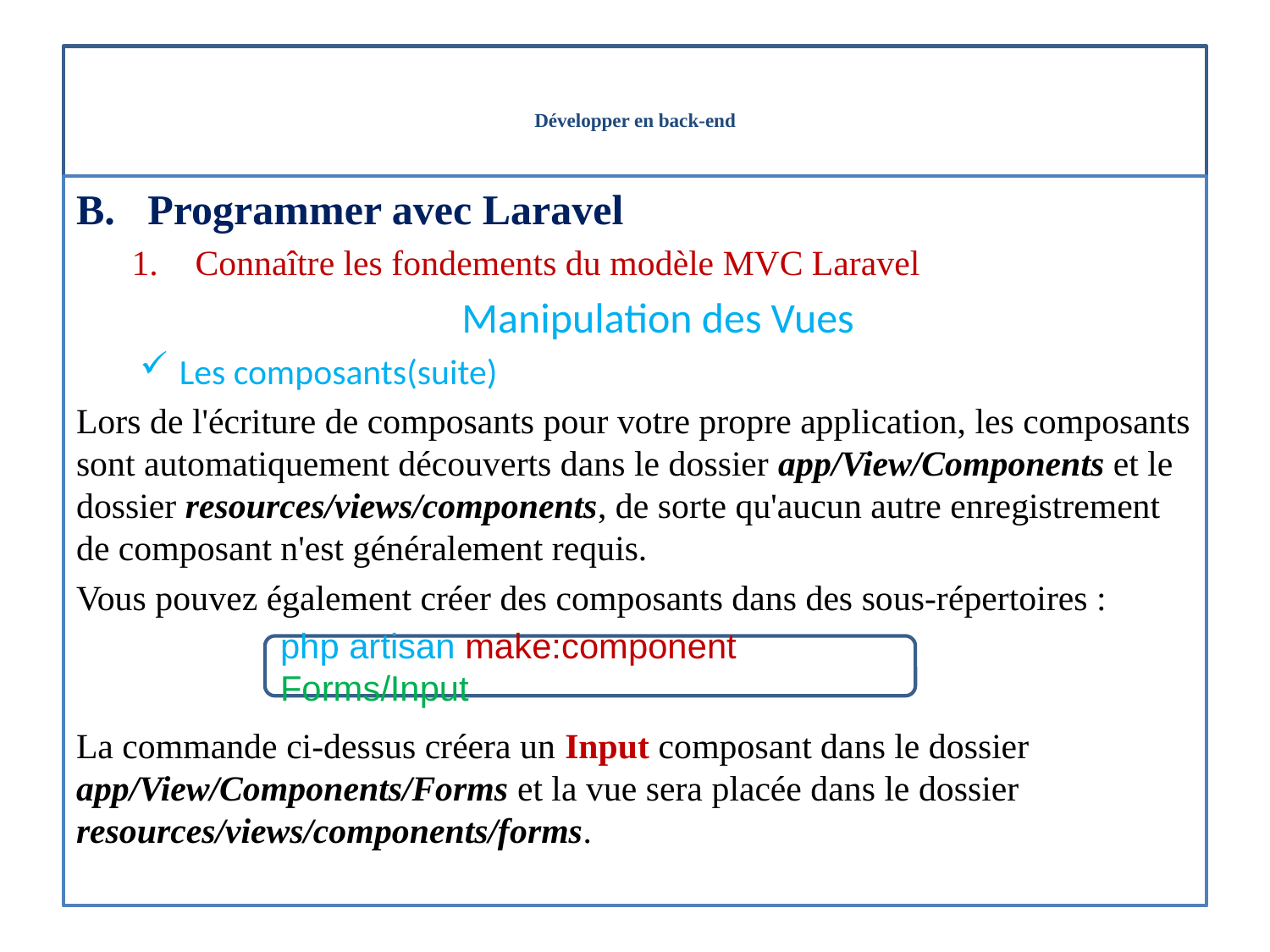

# Développer en back-end
Programmer avec Laravel
Connaître les fondements du modèle MVC Laravel
Manipulation des Vues
Les composants(suite)
Lors de l'écriture de composants pour votre propre application, les composants sont automatiquement découverts dans le dossier app/View/Components et le dossier resources/views/components, de sorte qu'aucun autre enregistrement de composant n'est généralement requis.
Vous pouvez également créer des composants dans des sous-répertoires :

La commande ci-dessus créera un Input composant dans le dossier  app/View/Components/Forms et la vue sera placée dans le dossier resources/views/components/forms.
php artisan make:component Forms/Input